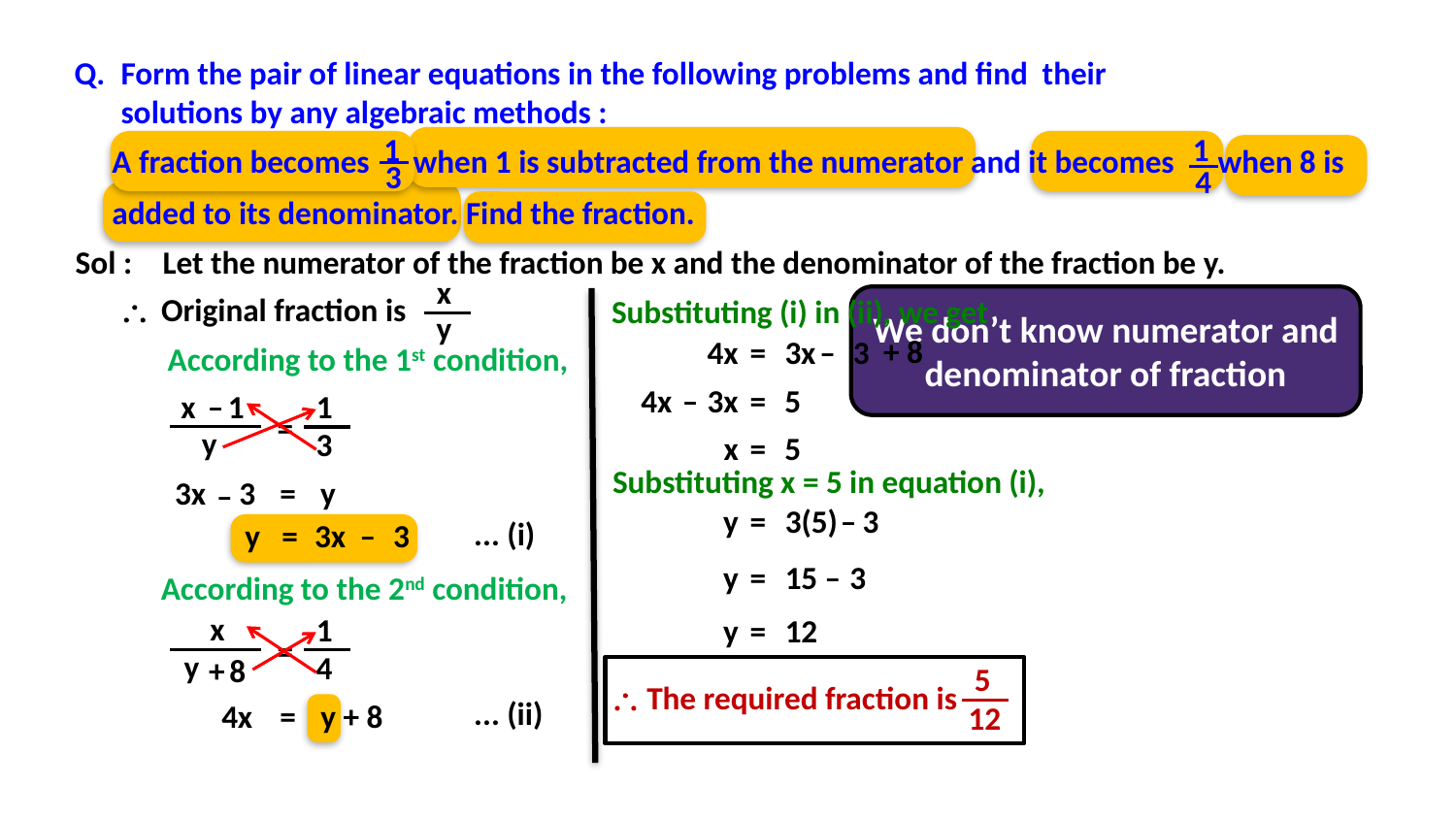

Q.	Form the pair of linear equations in the following problems and find  their
solutions by any algebraic methods :
1
3
1
4
A fraction becomes      when 1 is subtracted from the numerator and it becomes      when 8 is
added to its denominator. Find the fraction.

Sol :
Let the numerator of the fraction be x and the denominator of the fraction be y.
x
y
∴
Original fraction is
Substituting (i) in (ii), we get
We don’t know numerator and denominator of fraction
+ 8
4x
=
3x
–
3
According to the 1st condition,
4x
–
3x
=
5
x
–
1
1
3
=
y
x
=
5
Substituting x = 5 in equation (i),
3x
3
=
y
–
y
=
3(5)
–
3
... (i)
y
=
3x
–
3

y
=
15
–
3
According to the 2nd condition,
x
1
4
y
=
12
=
y
+
8
5
12
∴ The required fraction is

... (ii)
4x
=
y + 8